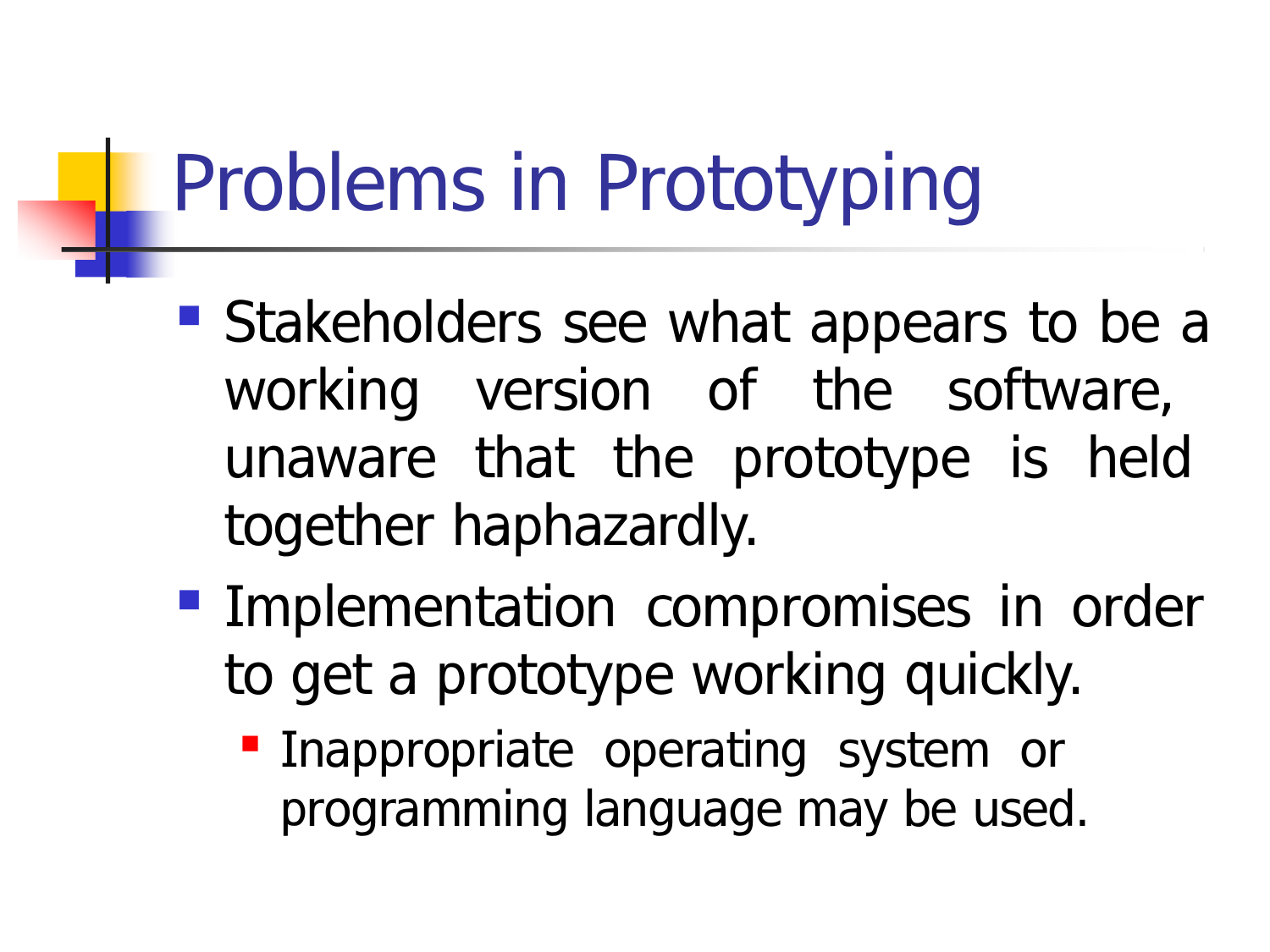

# Problems in Prototyping
Stakeholders see what appears to be a  working version of the software,  unaware that the prototype is held  together haphazardly.
Implementation compromises in order  to get a prototype working quickly.
Inappropriate operating system or  programming language may be used.